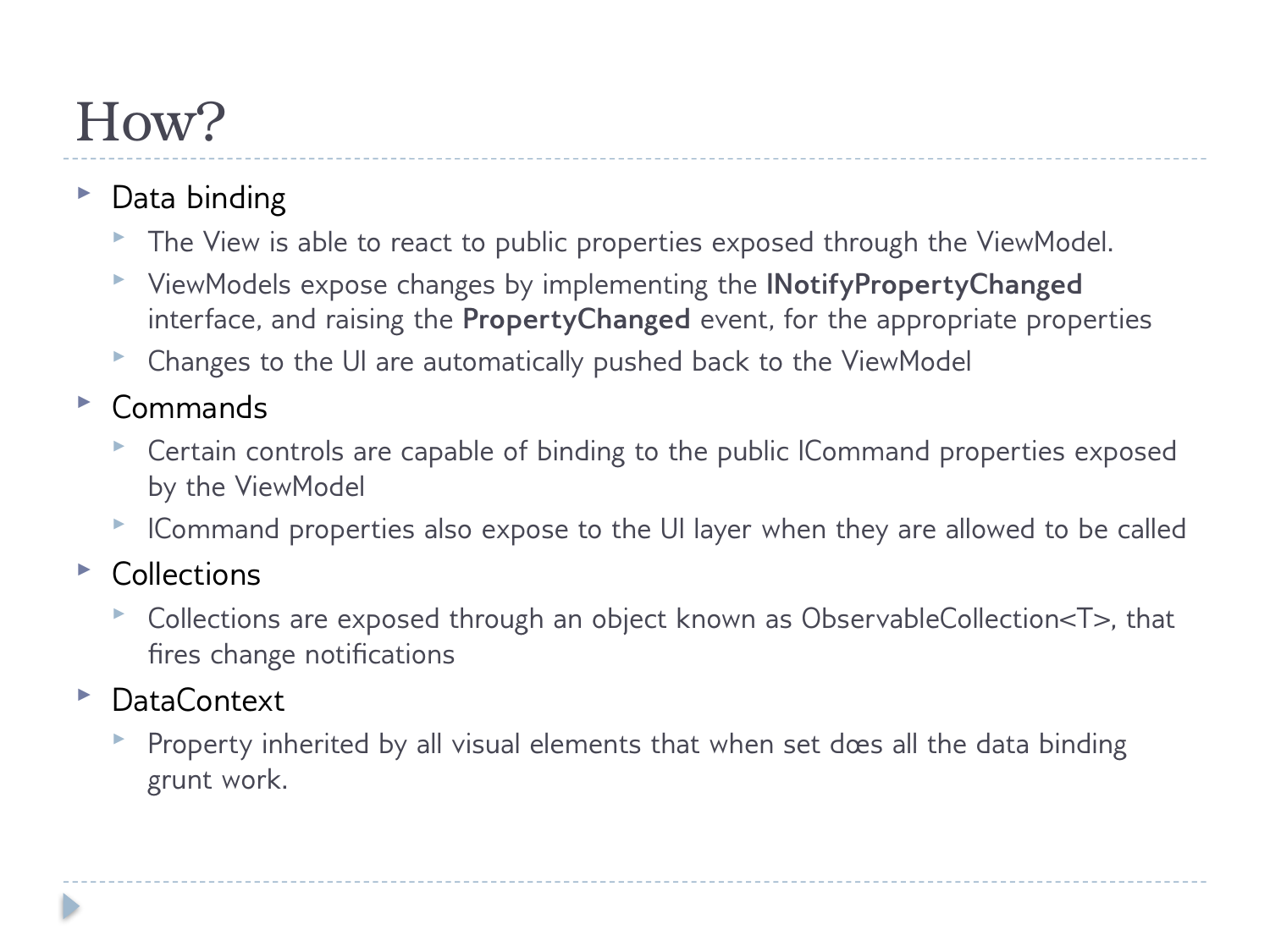

# How?
Data binding
The View is able to react to public properties exposed through the ViewModel.
ViewModels expose changes by implementing the INotifyPropertyChanged interface, and raising the PropertyChanged event, for the appropriate properties
Changes to the UI are automatically pushed back to the ViewModel
Commands
Certain controls are capable of binding to the public ICommand properties exposed by the ViewModel
ICommand properties also expose to the UI layer when they are allowed to be called
Collections
Collections are exposed through an object known as ObservableCollection<T>, that fires change notifications
DataContext
Property inherited by all visual elements that when set does all the data binding grunt work.